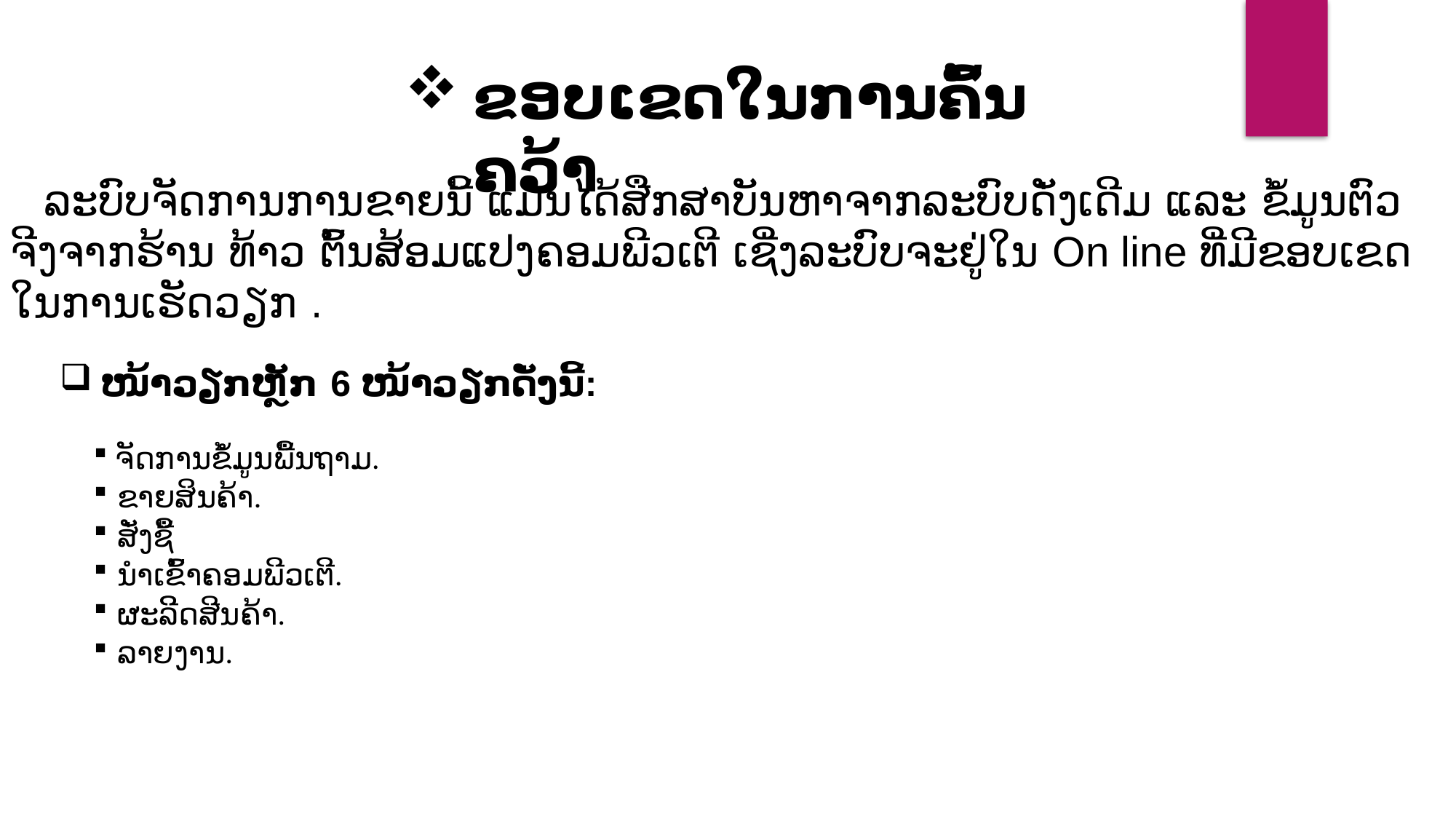

ຂອບເຂດໃນການຄົ້ນຄວ້າ
   ລະບົບຈັດການການຂາຍນີ້ ແມ່ນໄດ້ສືກສາບັນຫາຈາກລະບົບດັ່ງເດີມ ແລະ ຂໍ້ມູນຕົວຈີງຈາກຮ້ານ ທ້າວ ຕົ້ນສ້ອມແປງຄອມພີວເຕີ ເຊີ່ງລະບົບຈະຢູ່ໃນ On line ທີ່ມີຂອບເຂດໃນການເຮັດວຽກ .
ໜ້າວຽກຫຼັກ 6 ໜ້າວຽກດັ່ງນີ້:
 ຈັດການຂໍໍ້ມູນພື້ນຖາມ.
 ຂາຍສິນຄ້າ.
 ສັ່ງຊື້
 ນຳເຂົ້າຄອມພີວເຕີ.
 ຜະລີິດສີນຄ້າ.
 ລາຍງານ.